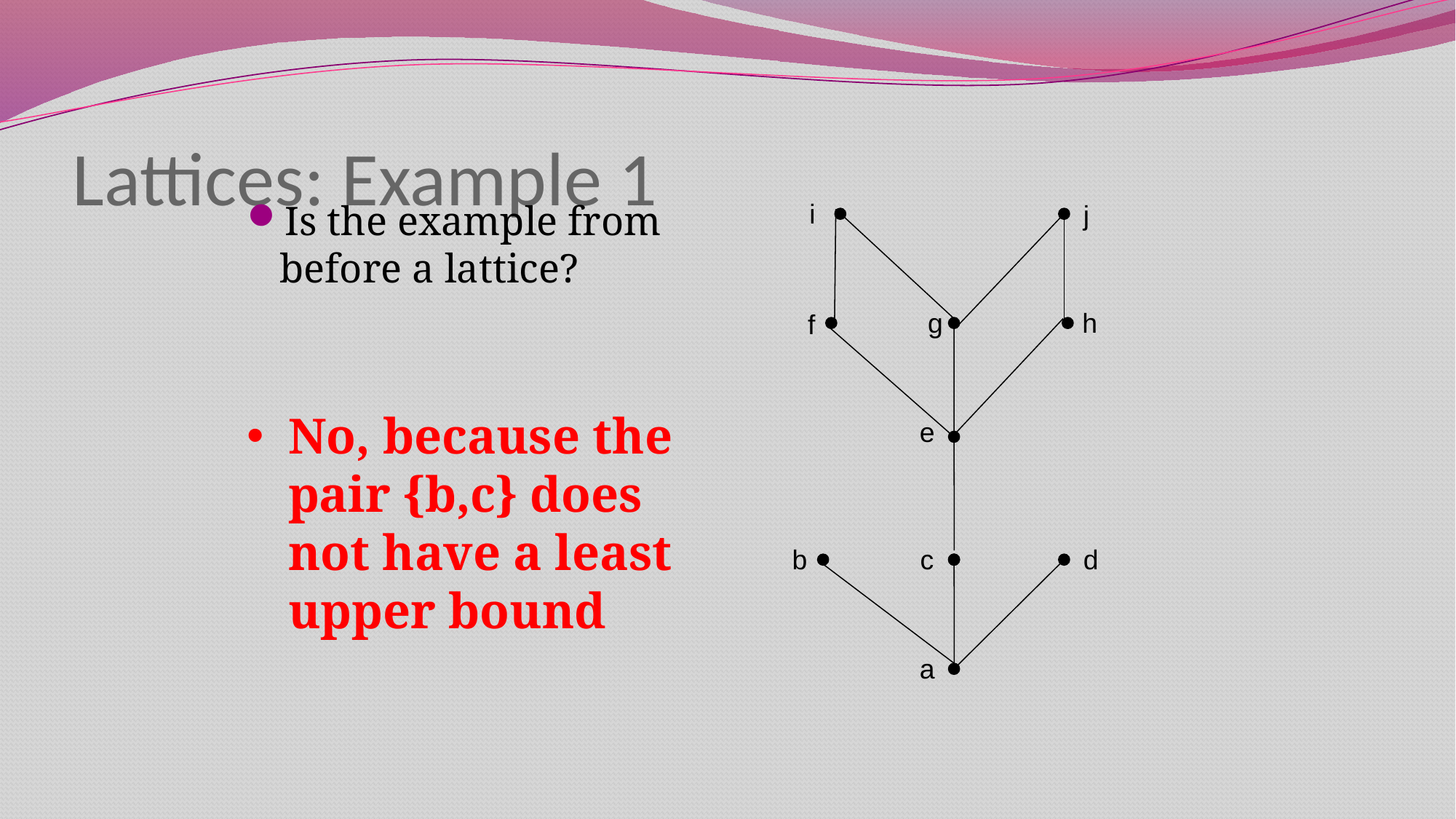

# Lattices: Example 1
Is the example from before a lattice?
i
j

g
h
f

No, because the pair {b,c} does not have a least upper bound
e

b
c
d

a